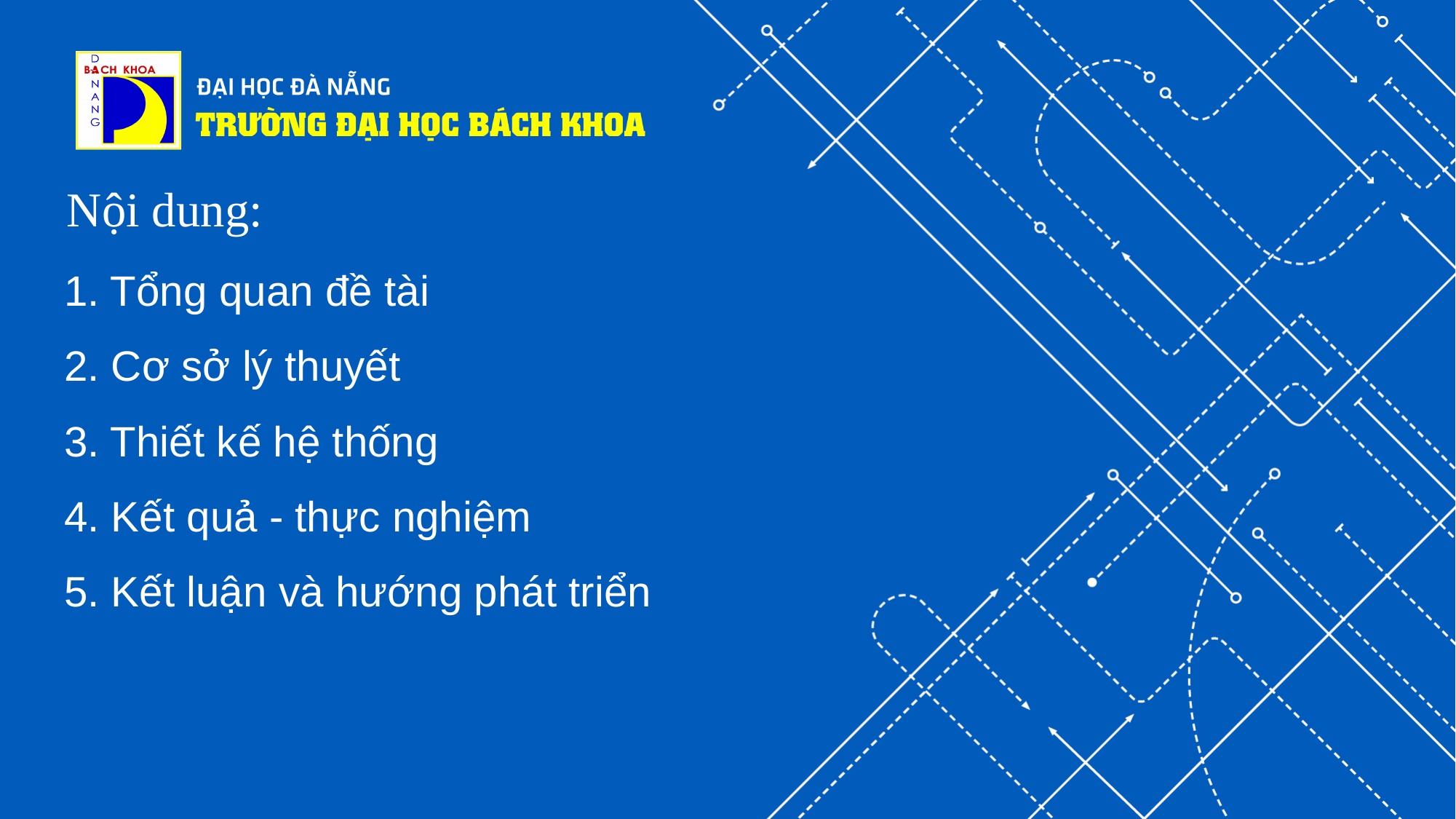

Nội dung:
1. Tổng quan đề tài
2. Cơ sở lý thuyết
3. Thiết kế hệ thống
4. Kết quả - thực nghiệm
5. Kết luận và hướng phát triển